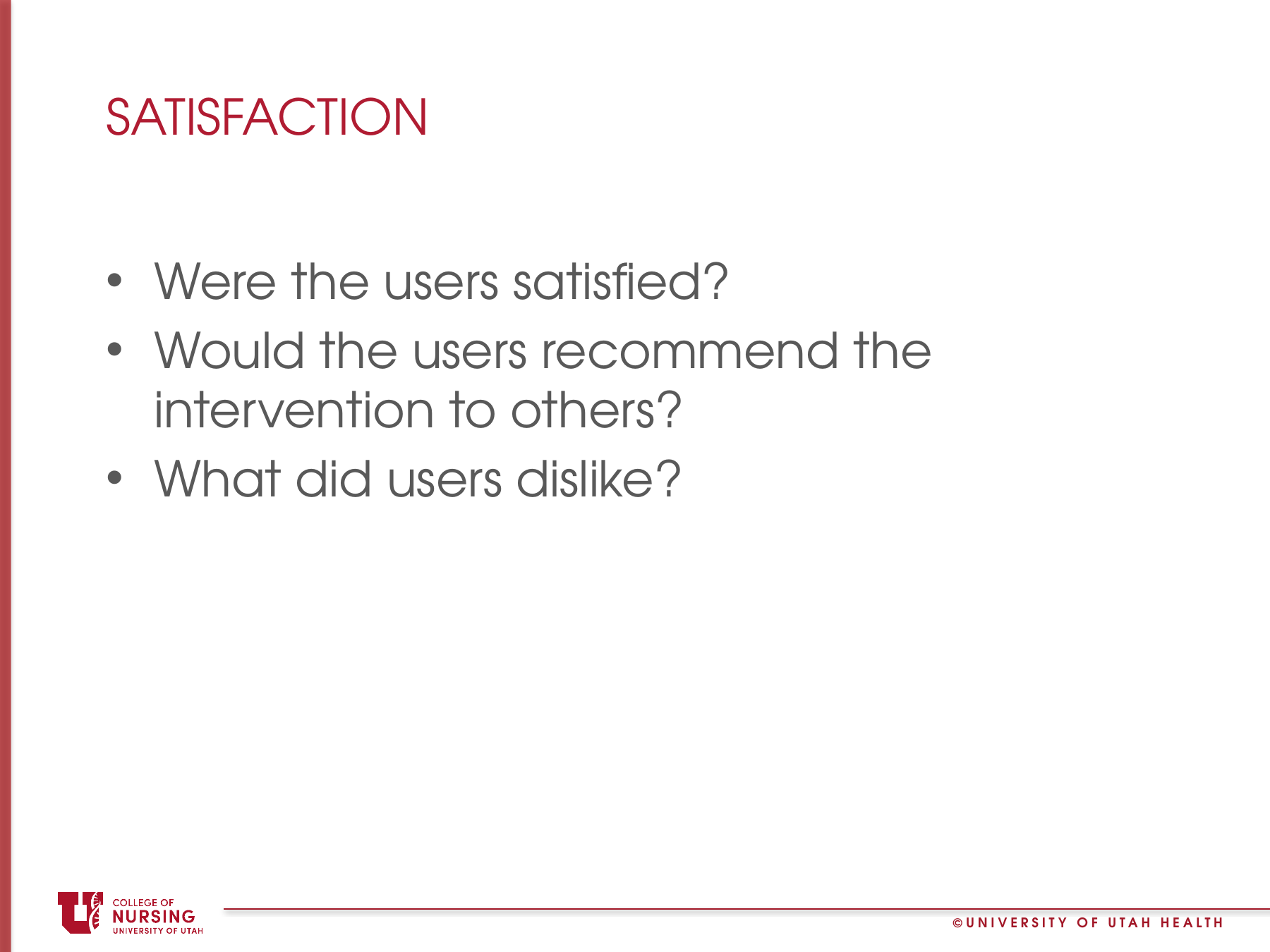

# satisfaction
Were the users satisfied?
Would the users recommend the intervention to others?
What did users dislike?